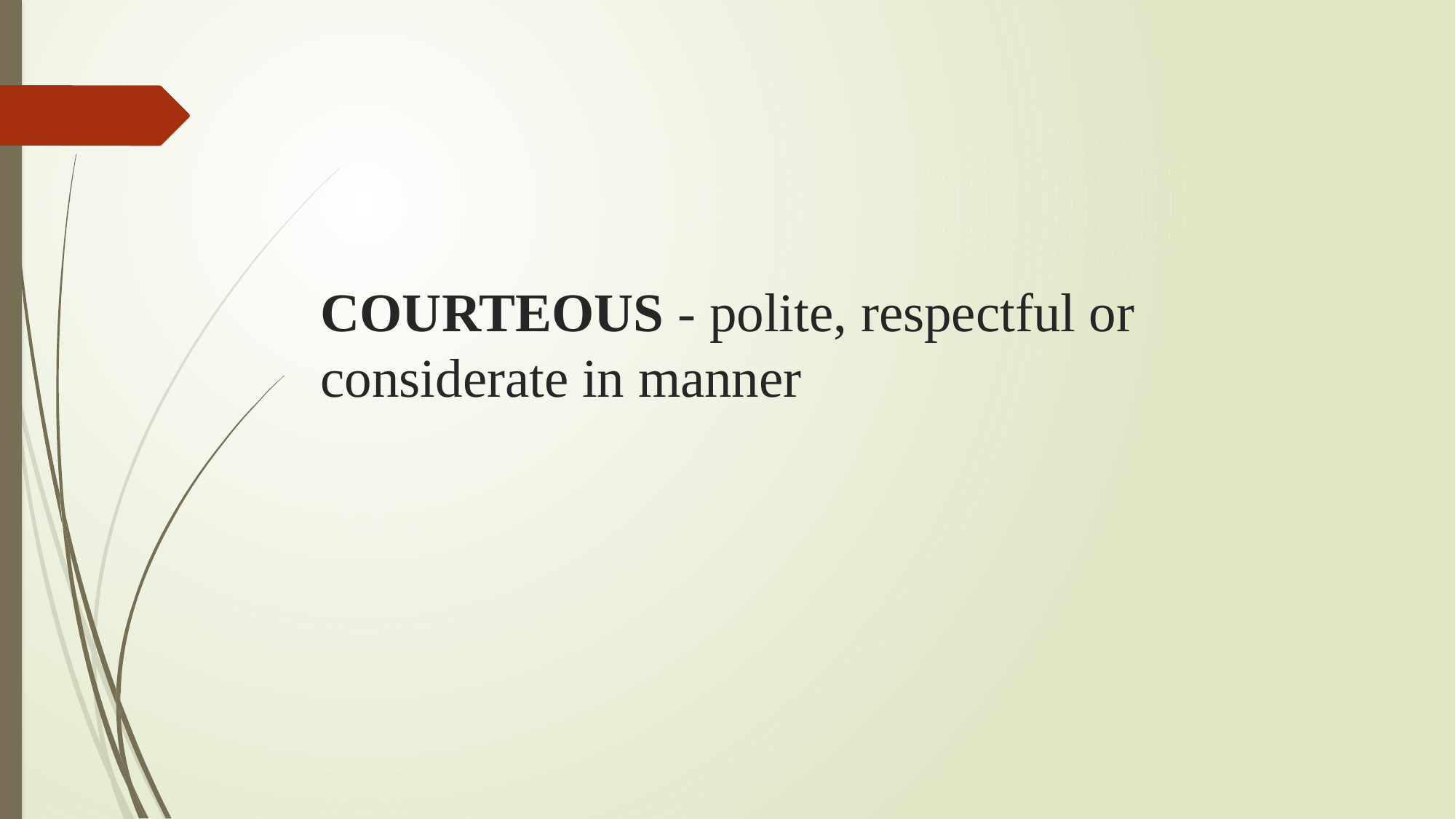

# COURTEOUS - polite, respectful or considerate in manner